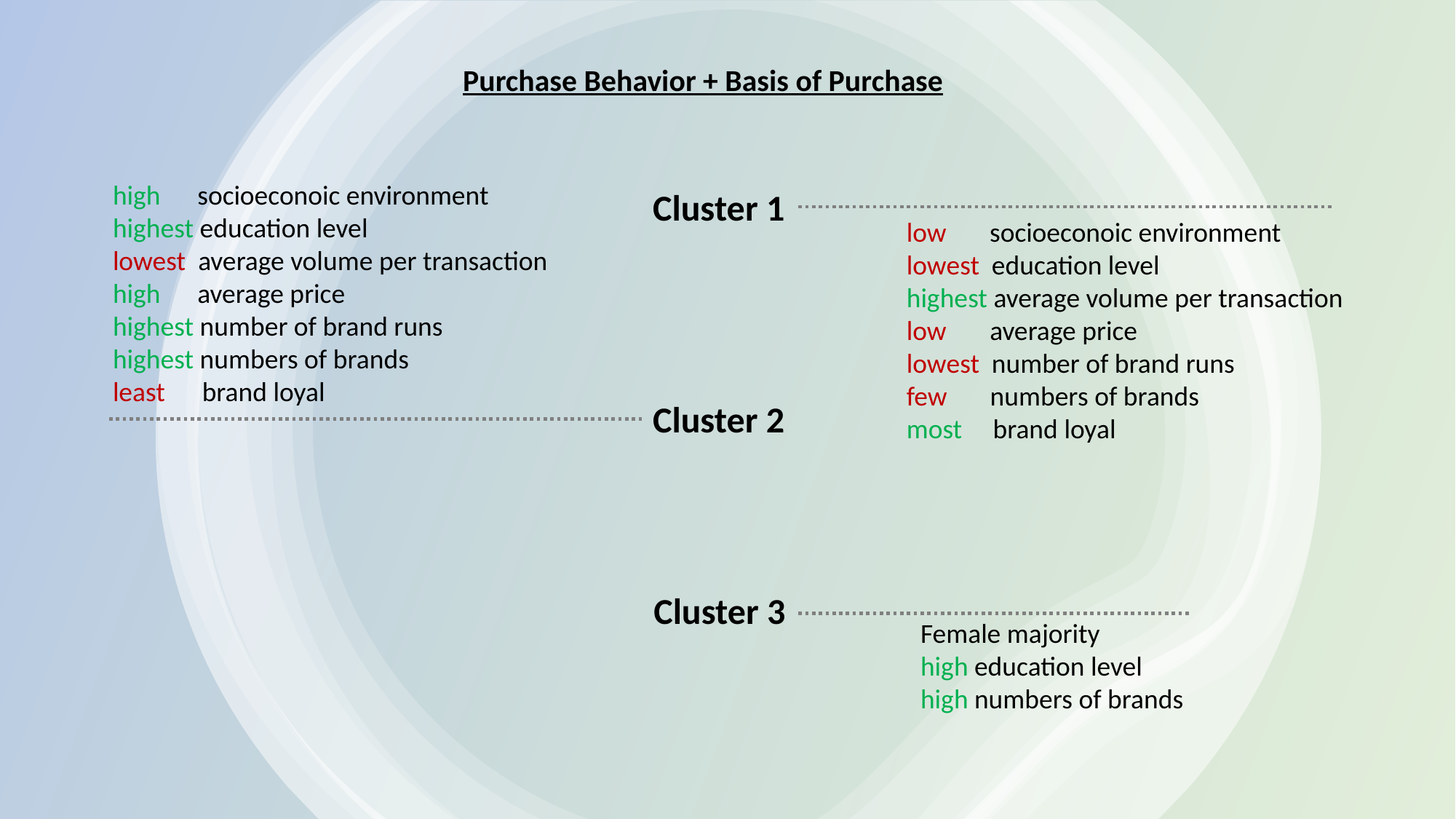

Purchase Behavior + Basis of Purchase

  Cluster 1

high      socioeconoic environment
highest education level
lowest  average volume per transaction
high      average price
highest number of brand runs
highest numbers of brands
least      brand loyal
low       socioeconoic environment
lowest  education level
highest average volume per transaction
low       average price
lowest  number of brand runs
few       numbers of brands
most     brand loyal

  Cluster 2

Cluster 3

Female majority
high education level
high numbers of brands